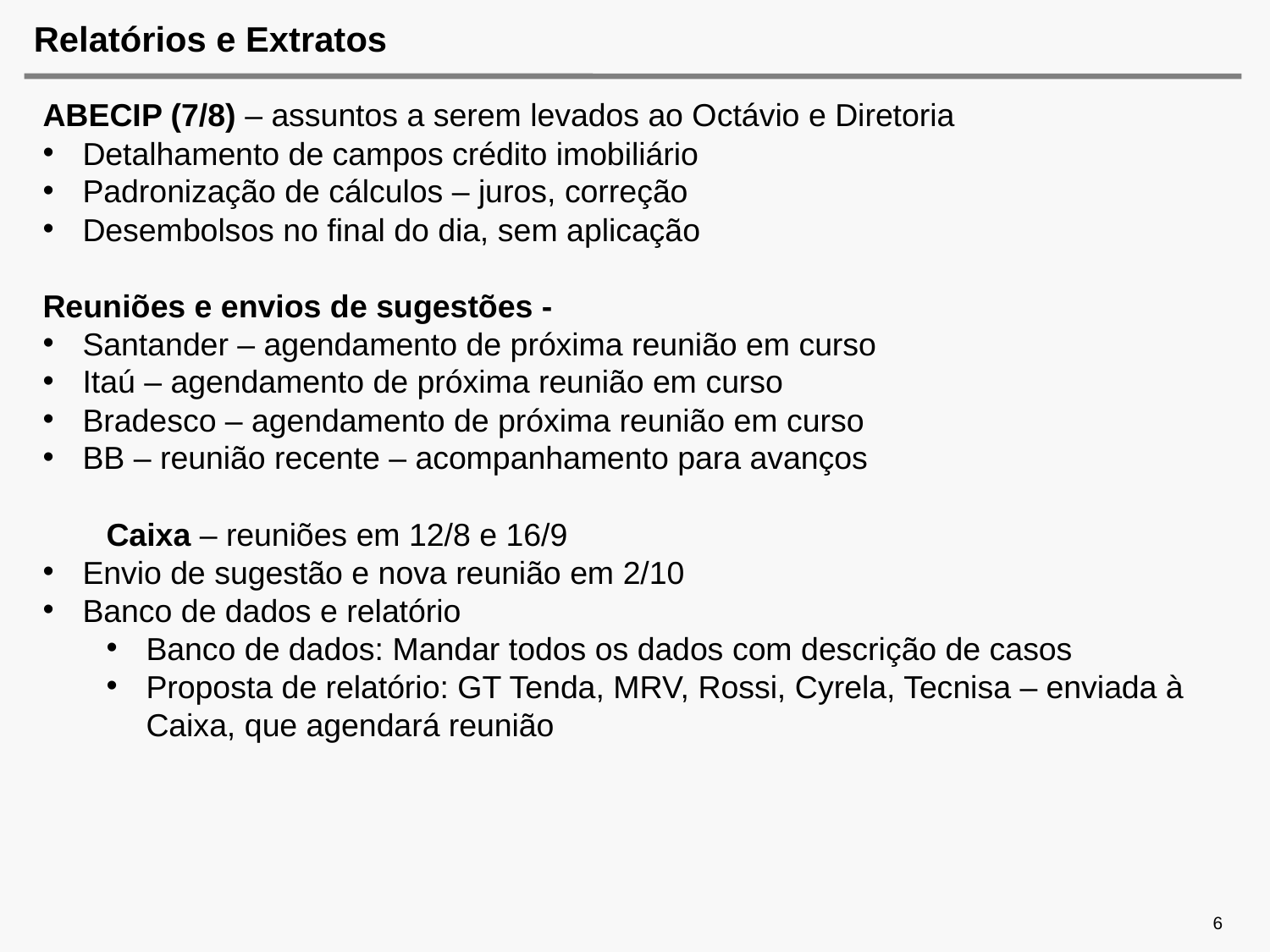

# Relatórios e Extratos

ABECIP (7/8) – assuntos a serem levados ao Octávio e Diretoria
Detalhamento de campos crédito imobiliário
Padronização de cálculos – juros, correção
Desembolsos no final do dia, sem aplicação

Reuniões e envios de sugestões -
Santander – agendamento de próxima reunião em curso
Itaú – agendamento de próxima reunião em curso
Bradesco – agendamento de próxima reunião em curso
BB – reunião recente – acompanhamento para avanços

Caixa – reuniões em 12/8 e 16/9
Envio de sugestão e nova reunião em 2/10
Banco de dados e relatório
Banco de dados: Mandar todos os dados com descrição de casos
Proposta de relatório: GT Tenda, MRV, Rossi, Cyrela, Tecnisa – enviada à Caixa, que agendará reunião

6